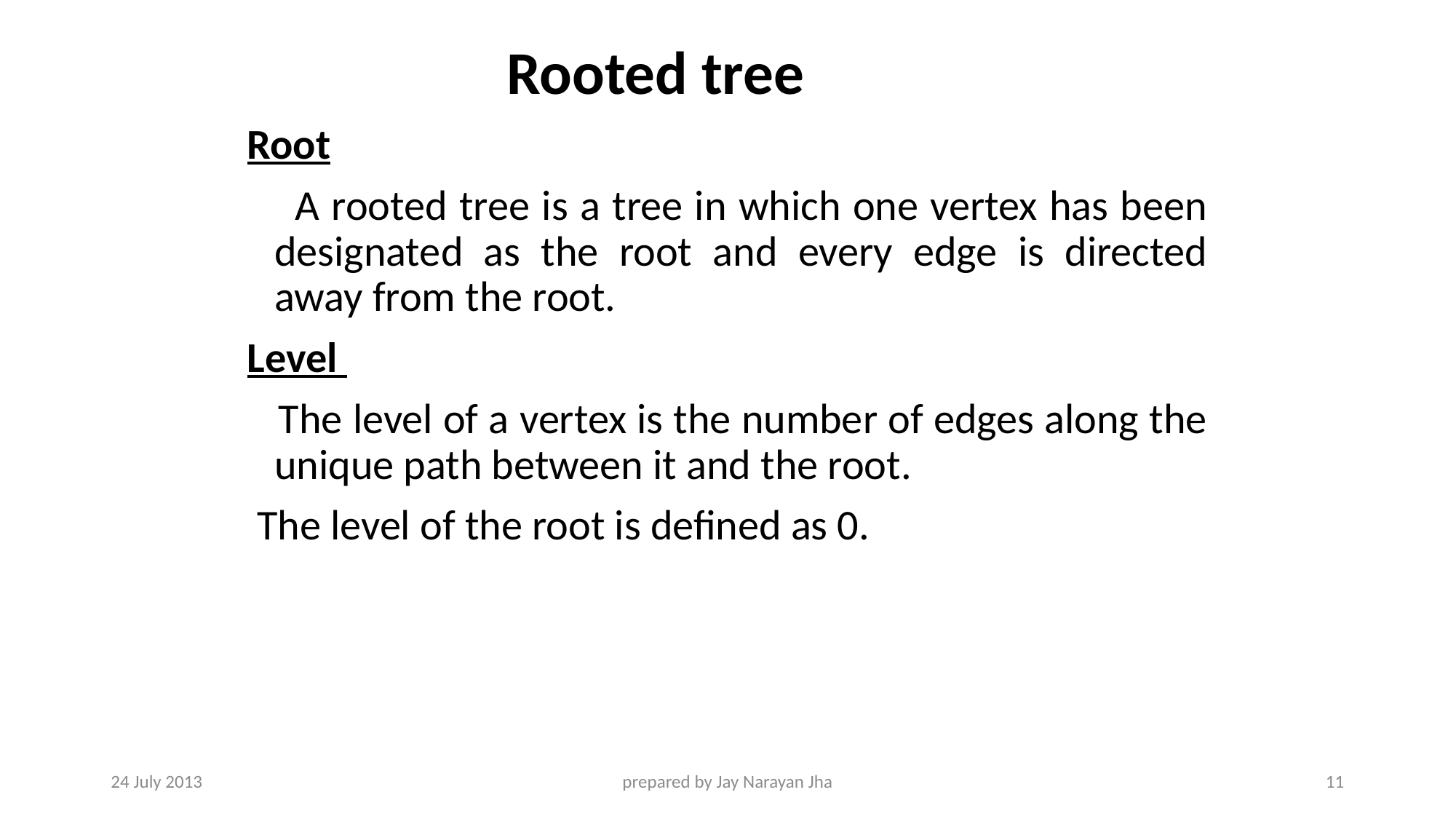

Rooted tree
Root
    A rooted tree is a tree in which one vertex has been designated as the root and every edge is directed away from the root.
Level
   The level of a vertex is the number of edges along the unique path between it and the root.
 The level of the root is defined as 0.

24 July 2013
prepared by Jay Narayan Jha
11